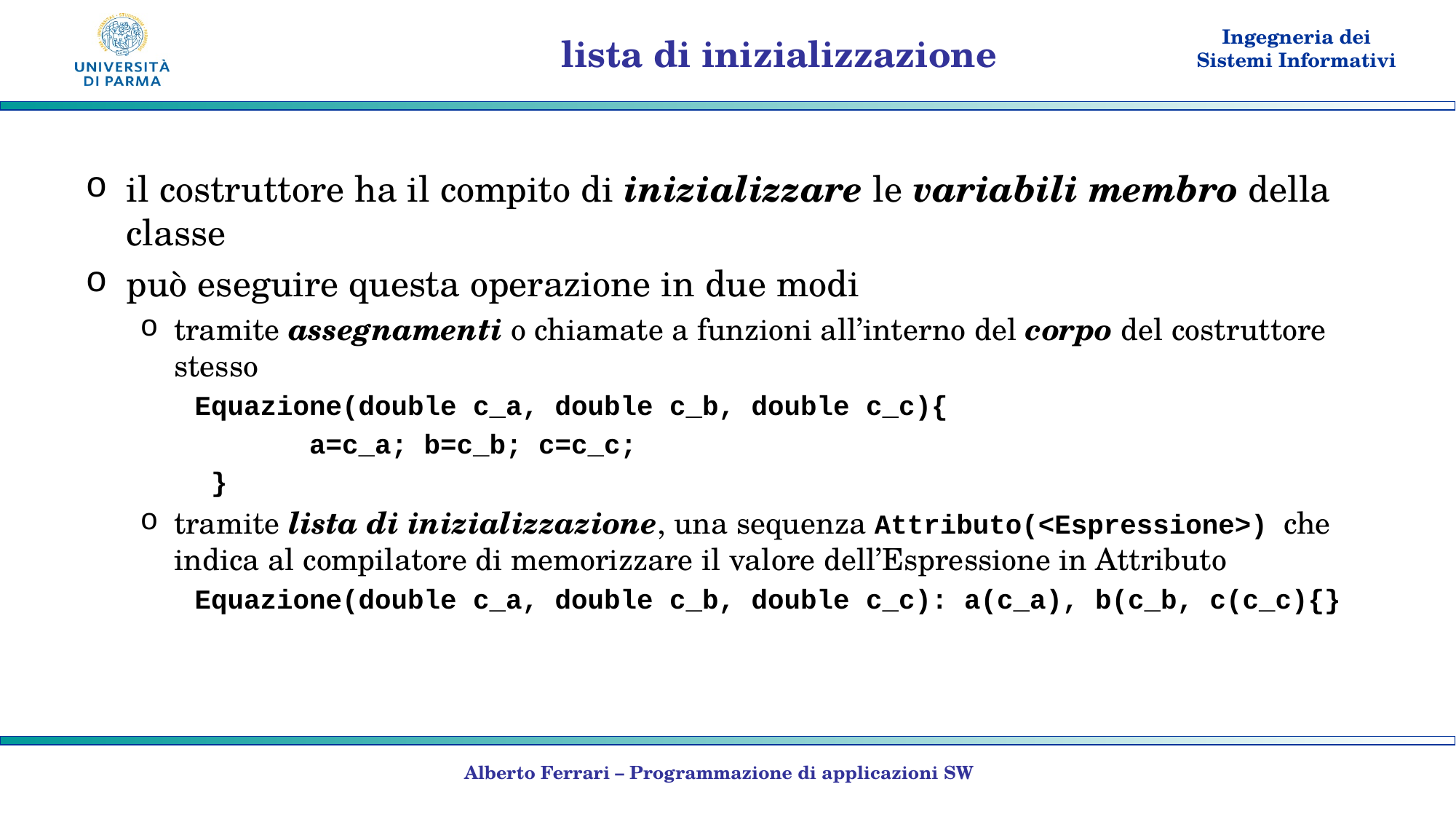

# lista di inizializzazione
il costruttore ha il compito di inizializzare le variabili membro della classe
può eseguire questa operazione in due modi
tramite assegnamenti o chiamate a funzioni all’interno del corpo del costruttore stesso
Equazione(double c_a, double c_b, double c_c){
       a=c_a; b=c_b; c=c_c;
 }
tramite lista di inizializzazione, una sequenza Attributo(<Espressione>) che indica al compilatore di memorizzare il valore dell’Espressione in Attributo
Equazione(double c_a, double c_b, double c_c): a(c_a), b(c_b, c(c_c){}
Alberto Ferrari – Programmazione di applicazioni SW